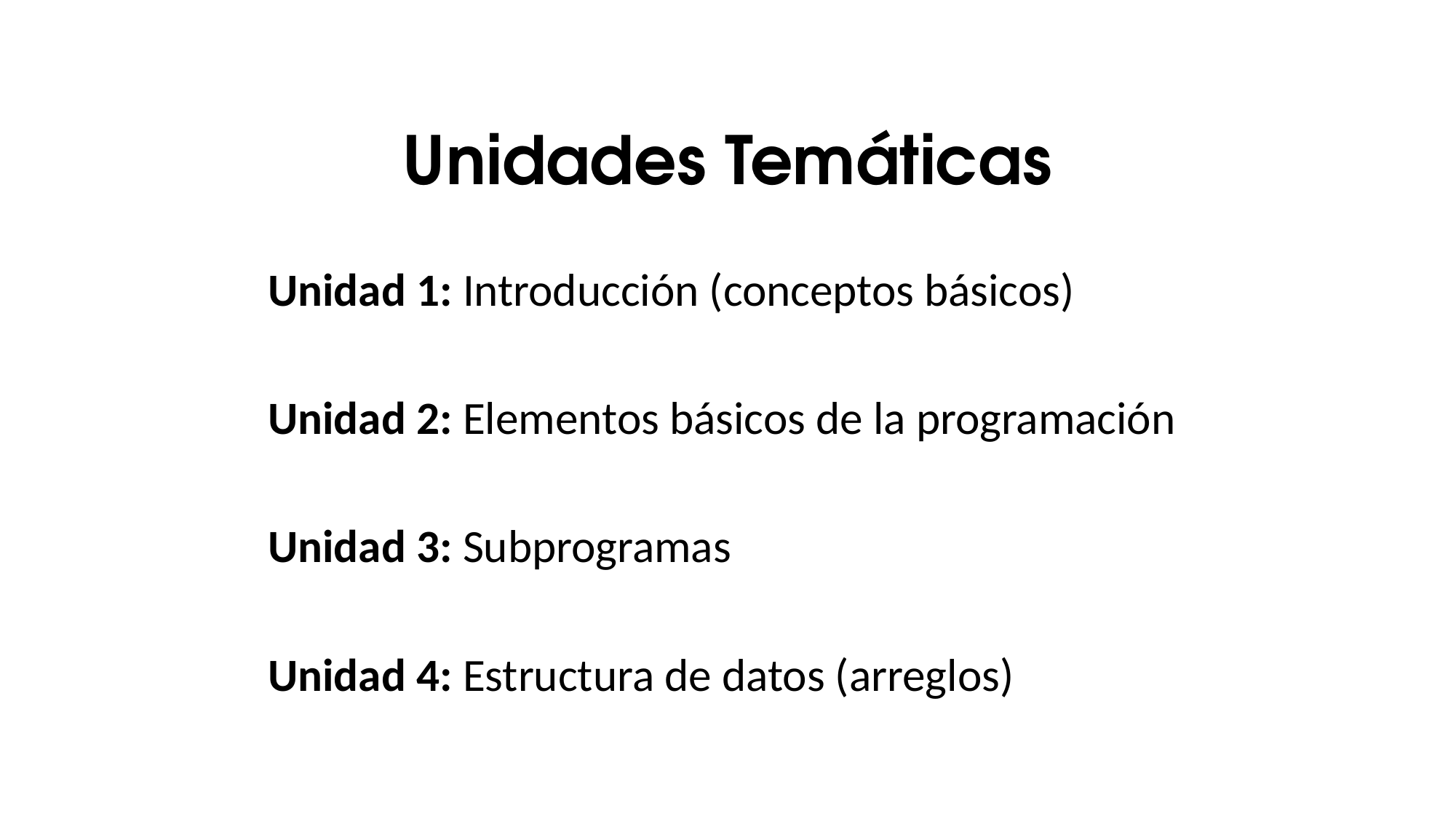

Unidades Temáticas
Unidad 1: Introducción (conceptos básicos)

Unidad 2: Elementos básicos de la programación

Unidad 3: Subprogramas

Unidad 4: Estructura de datos (arreglos)